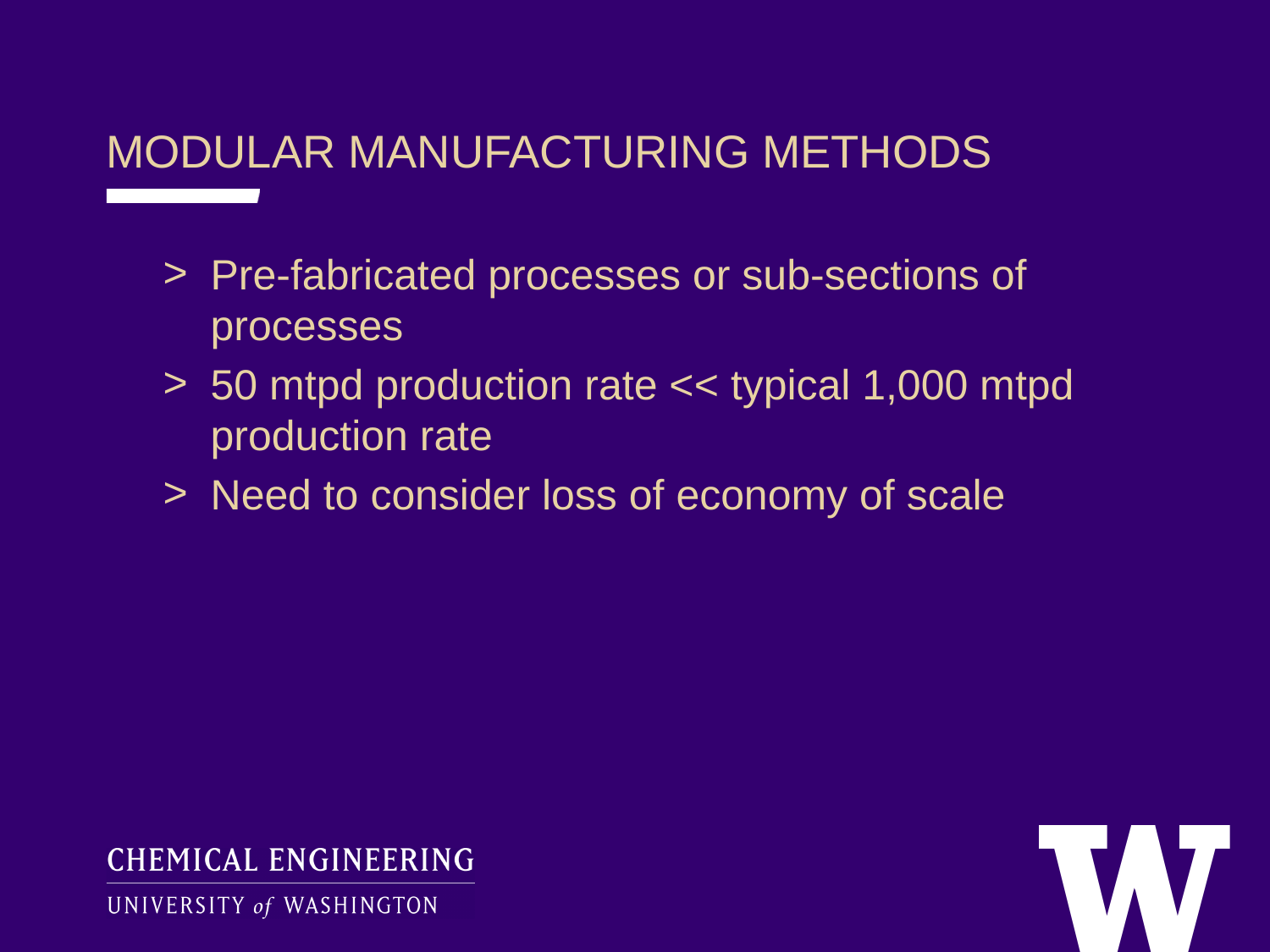

MODULAR MANUFACTURING METHODS
Pre-fabricated processes or sub-sections of processes
50 mtpd production rate << typical 1,000 mtpd production rate
Need to consider loss of economy of scale